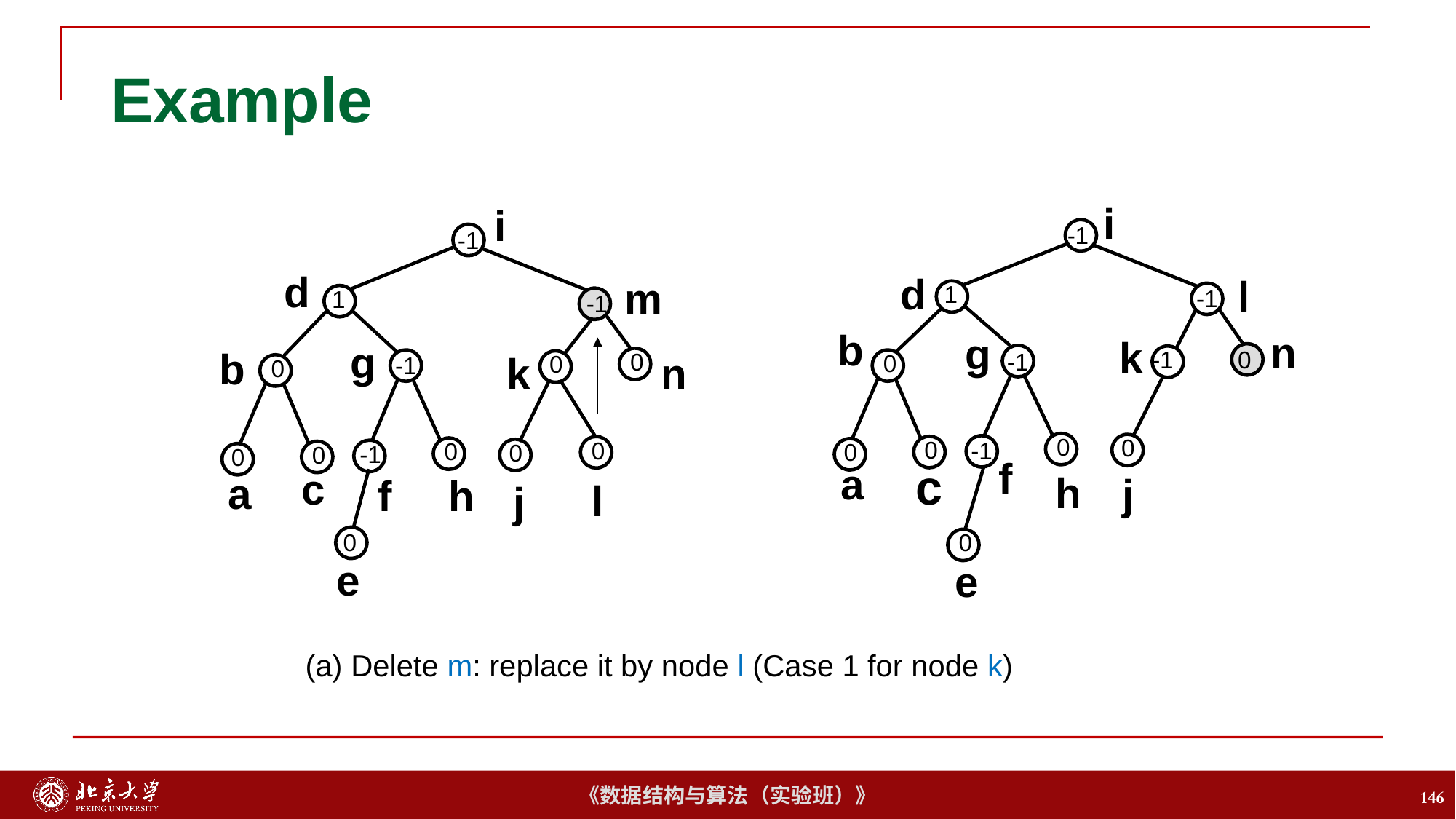

# Example
i
i
-1

-1

d
d
l
m
1

-1
1

-1

b
n
g
k
g

b

-1
0

-1
k
0
n

0
0

-1

0

0
0

0
0
-1

0

0
0

-1
0

0

f
c
a
c
h
a

j

f
h
l
j

0
0

e
e
(a) Delete m: replace it by node l (Case 1 for node k)
146